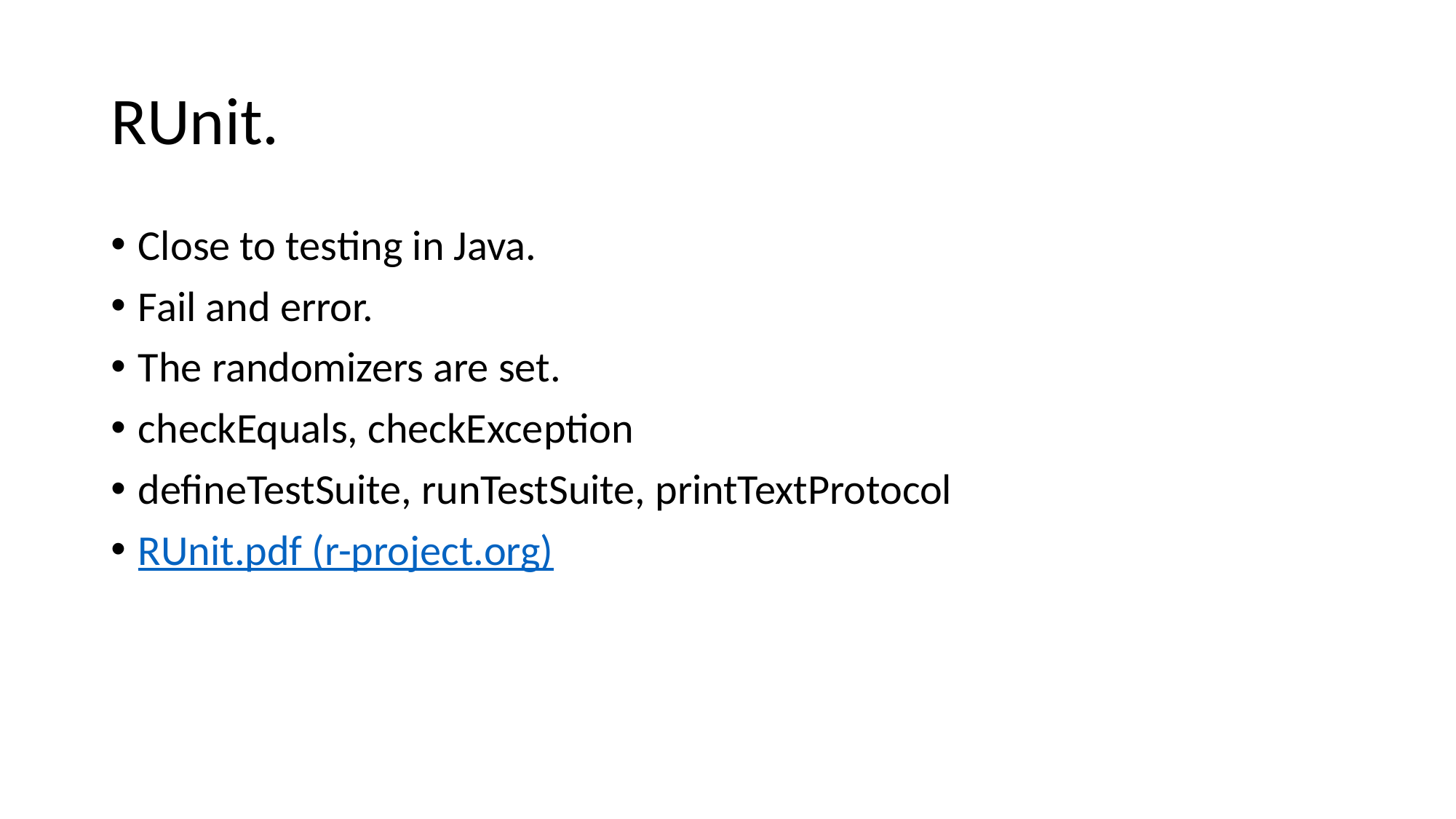

# RUnit.
Close to testing in Java.
Fail and error.
The randomizers are set.
checkEquals, checkException
defineTestSuite, runTestSuite, printTextProtocol
RUnit.pdf (r-project.org)